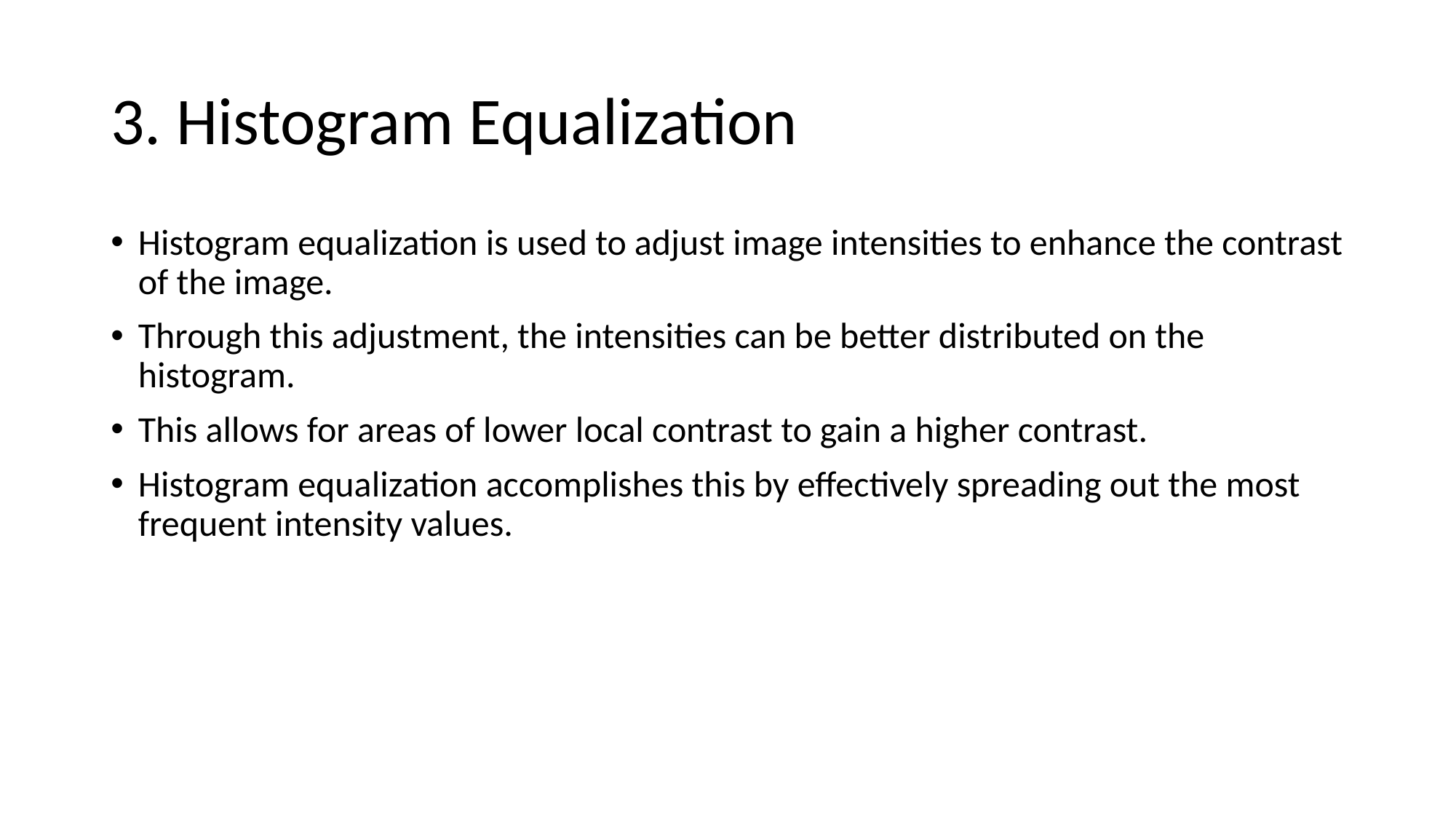

# 3. Histogram Equalization
Histogram equalization is used to adjust image intensities to enhance the contrast of the image.
Through this adjustment, the intensities can be better distributed on the histogram.
This allows for areas of lower local contrast to gain a higher contrast.
Histogram equalization accomplishes this by effectively spreading out the most frequent intensity values.